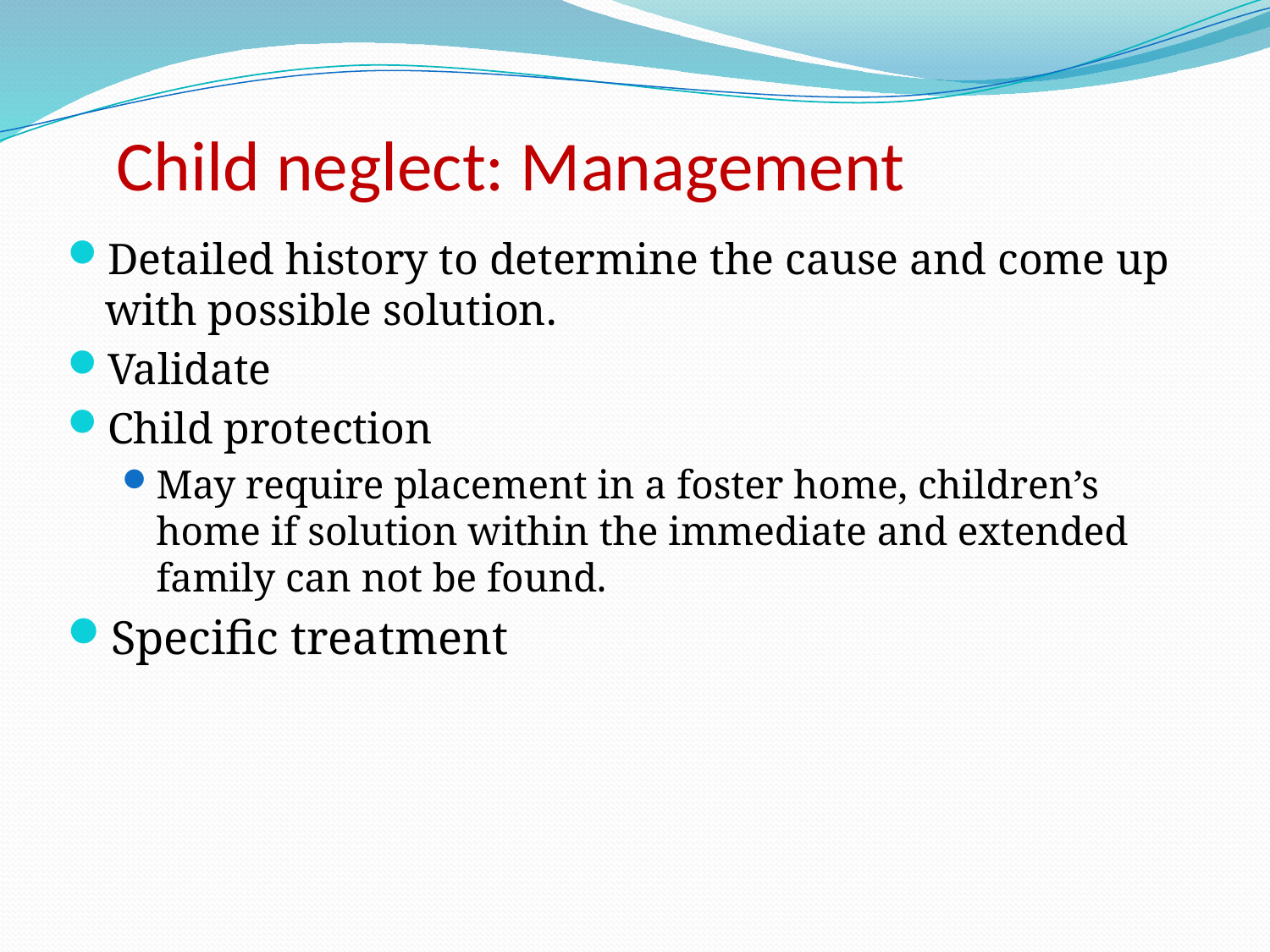

# Child neglect: Management
Detailed history to determine the cause and come up with possible solution.
Validate
Child protection
May require placement in a foster home, children’s home if solution within the immediate and extended family can not be found.
Specific treatment